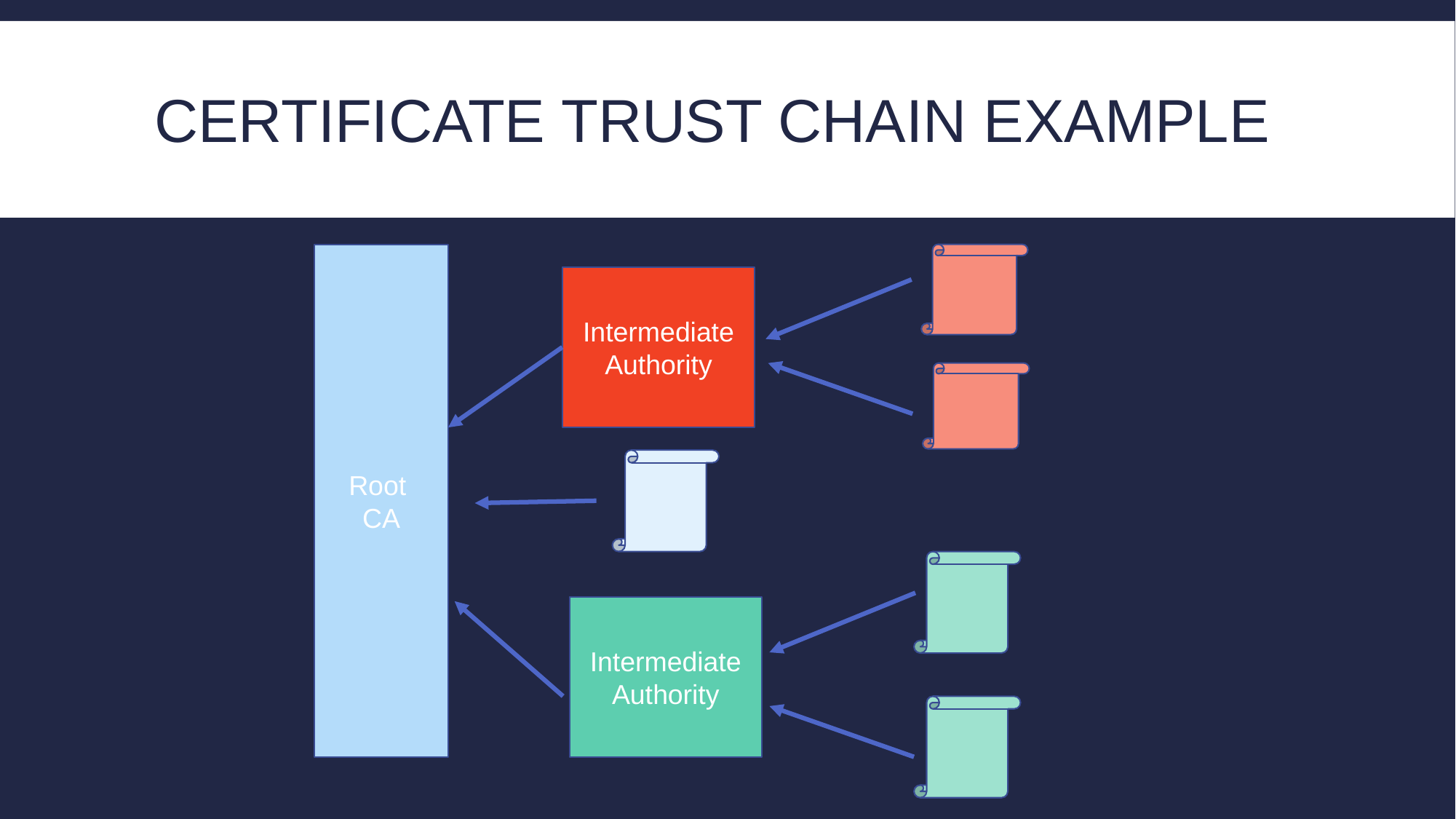

# Certificate Trust Chain Example
Root
CA

Intermediate
Authority

Intermediate
Authority